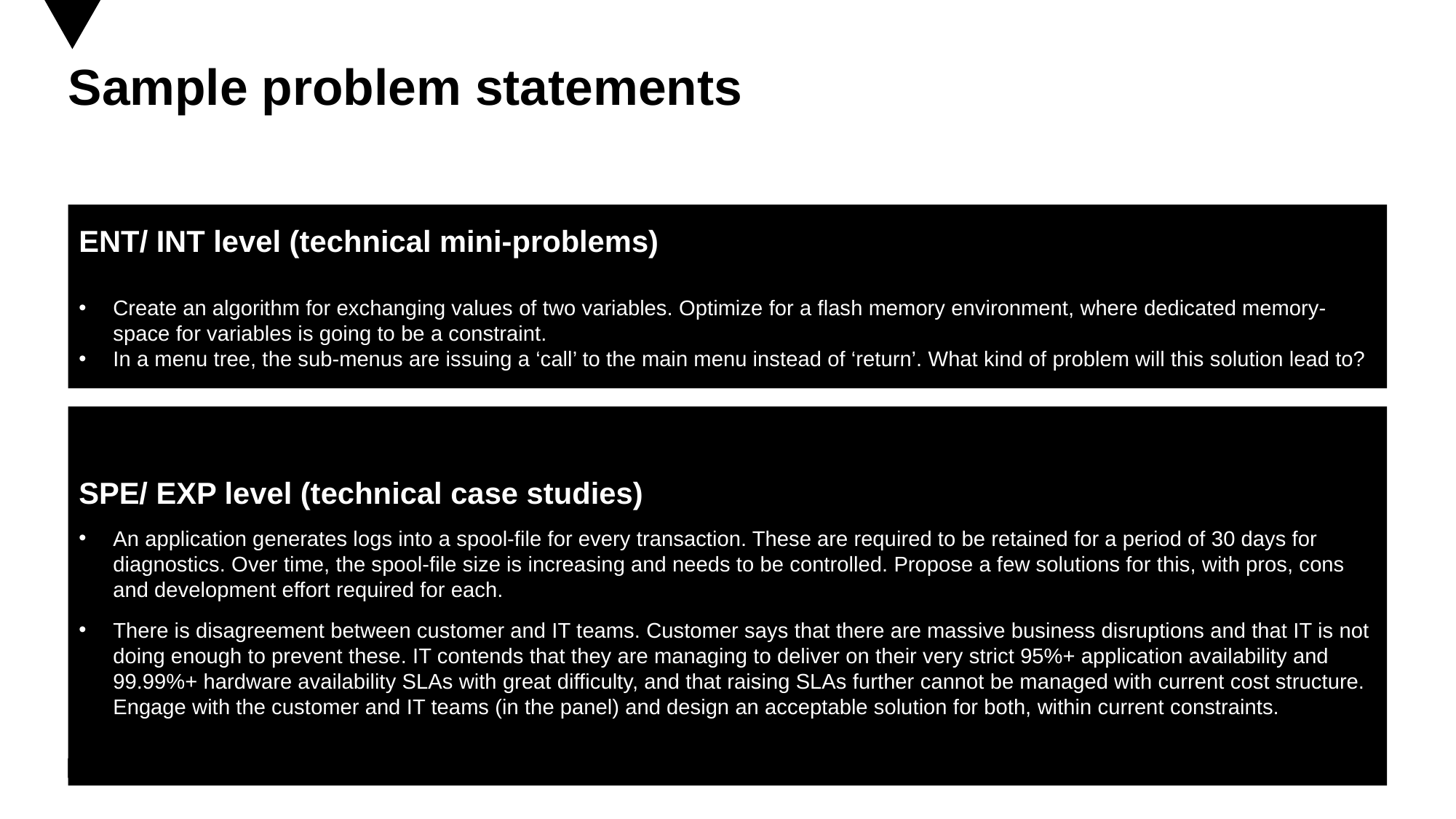

# Sample problem statements
ENT/ INT level (technical mini-problems)

Create an algorithm for exchanging values of two variables. Optimize for a flash memory environment, where dedicated memory-space for variables is going to be a constraint.
In a menu tree, the sub-menus are issuing a ‘call’ to the main menu instead of ‘return’. What kind of problem will this solution lead to?
SPE/ EXP level (technical case studies)
An application generates logs into a spool-file for every transaction. These are required to be retained for a period of 30 days for diagnostics. Over time, the spool-file size is increasing and needs to be controlled. Propose a few solutions for this, with pros, cons and development effort required for each.
There is disagreement between customer and IT teams. Customer says that there are massive business disruptions and that IT is not doing enough to prevent these. IT contends that they are managing to deliver on their very strict 95%+ application availability and 99.99%+ hardware availability SLAs with great difficulty, and that raising SLAs further cannot be managed with current cost structure. Engage with the customer and IT teams (in the panel) and design an acceptable solution for both, within current constraints.